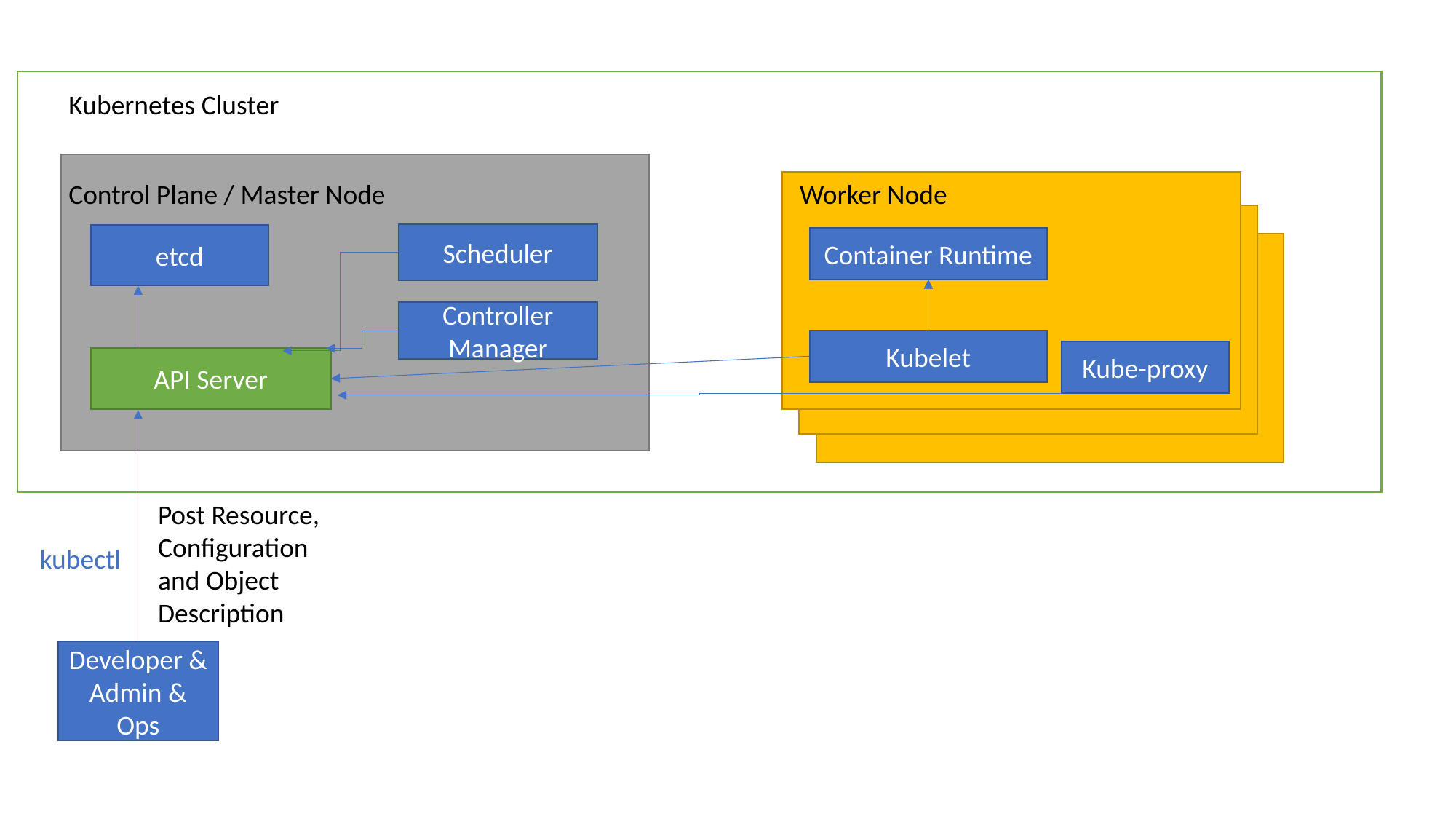

Kubernetes Cluster

Control Plane / Master Node
Worker Node

Scheduler
etcd
Container Runtime

Controller Manager
Kubelet
Kube-proxy
API Server
Post Resource, Configuration and Object Description
kubectl
Developer & Admin & Ops